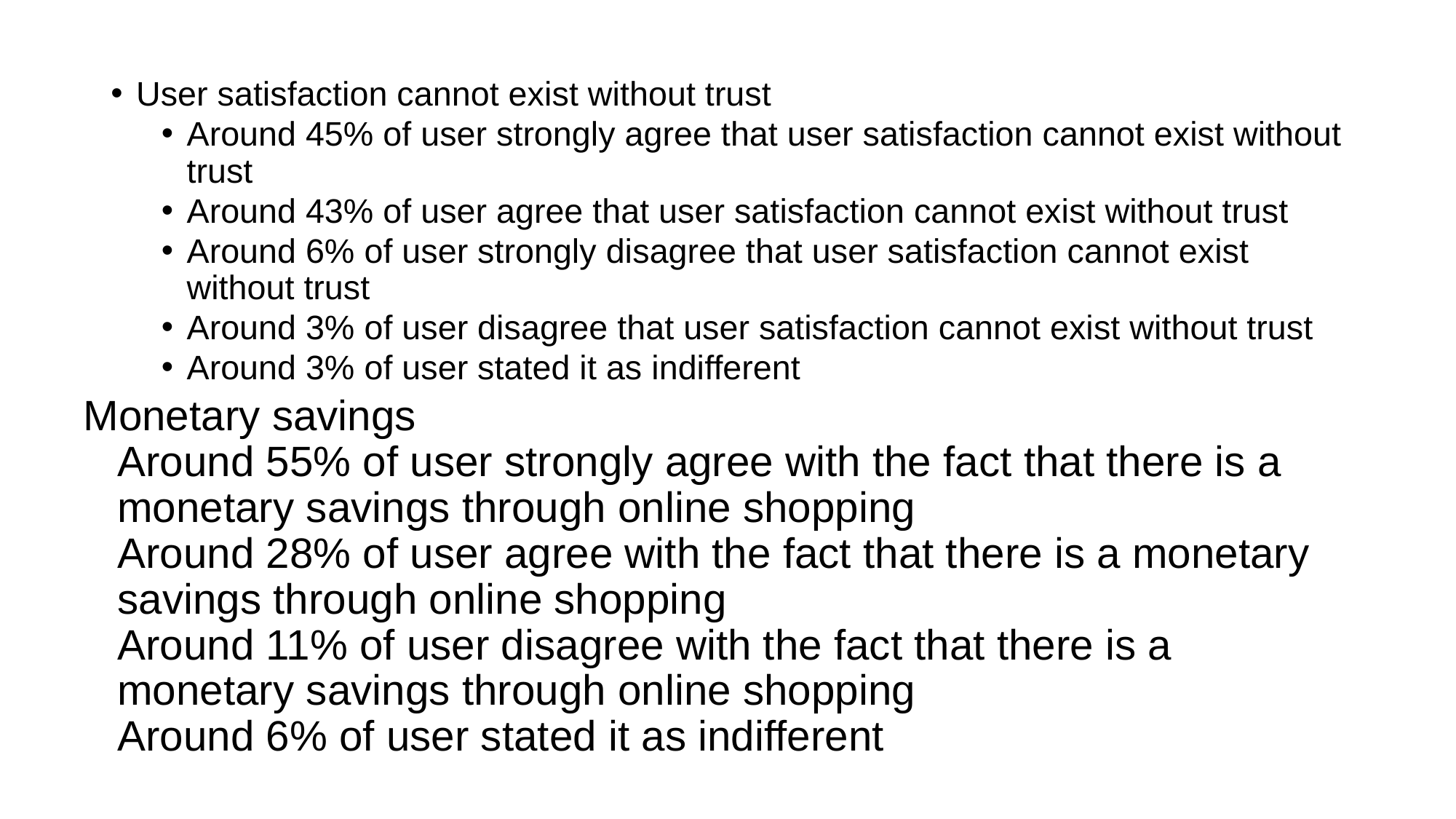

User satisfaction cannot exist without trust
Around 45% of user strongly agree that user satisfaction cannot exist without trust
Around 43% of user agree that user satisfaction cannot exist without trust
Around 6% of user strongly disagree that user satisfaction cannot exist without trust
Around 3% of user disagree that user satisfaction cannot exist without trust
Around 3% of user stated it as indifferent

# Monetary savings Around 55% of user strongly agree with the fact that there is a monetary savings through online shopping Around 28% of user agree with the fact that there is a monetary savings through online shopping Around 11% of user disagree with the fact that there is a monetary savings through online shopping Around 6% of user stated it as indifferent